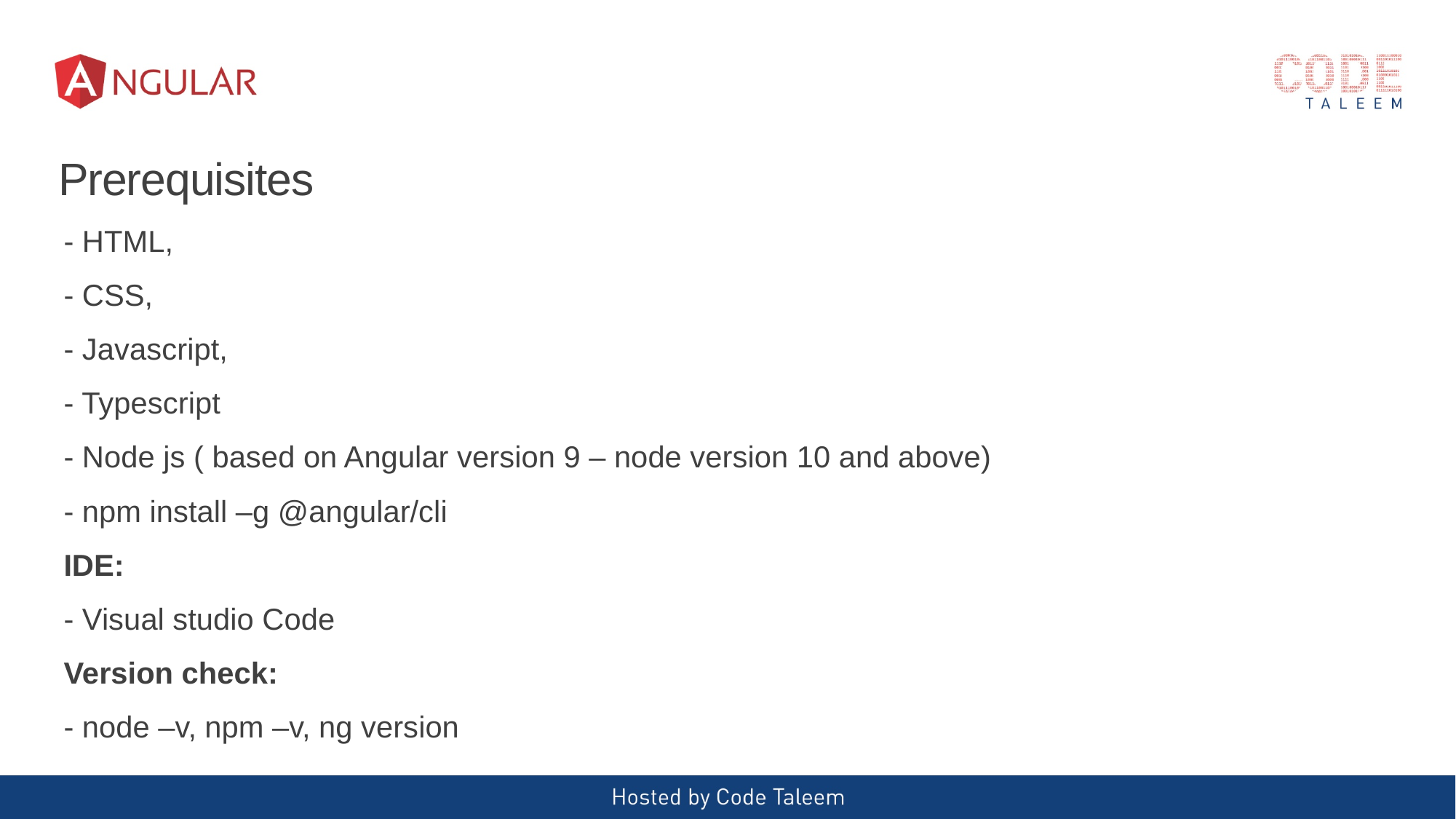

# Prerequisites
- HTML,
- CSS,
- Javascript,
- Typescript
- Node js ( based on Angular version 9 – node version 10 and above)
- npm install –g @angular/cli
IDE:
- Visual studio Code
Version check:
- node –v, npm –v, ng version